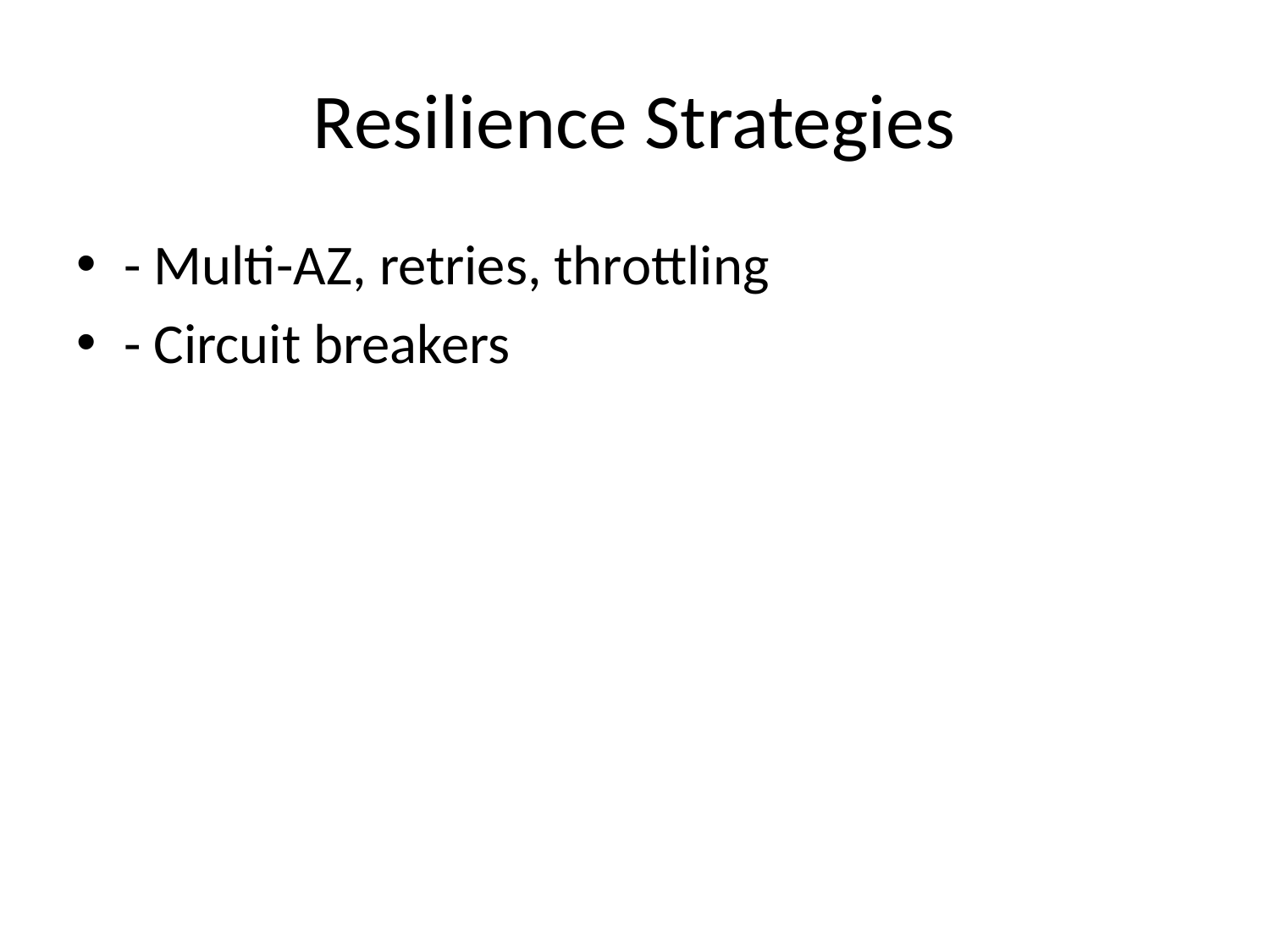

# Resilience Strategies
- Multi-AZ, retries, throttling
- Circuit breakers